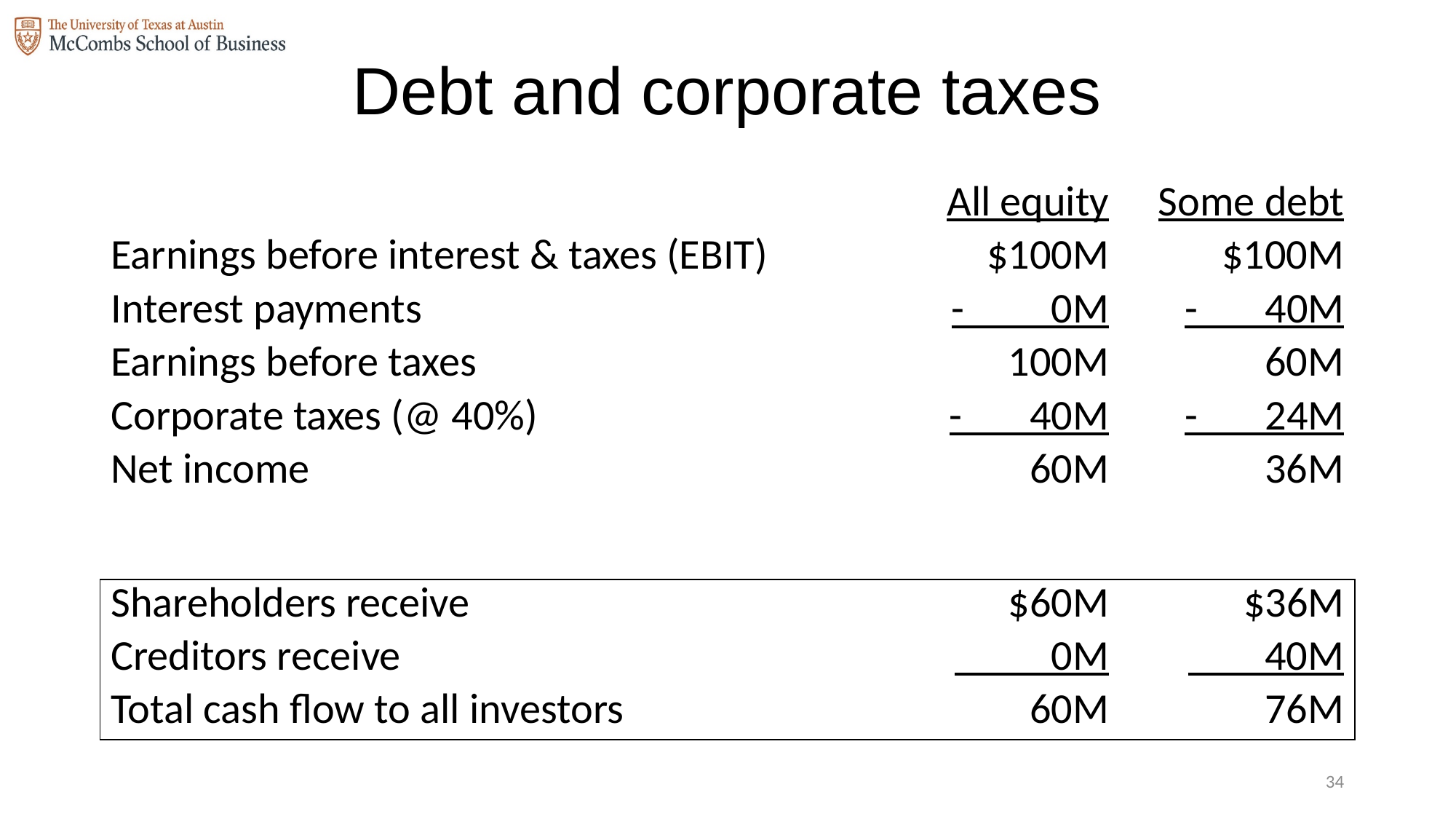

# Debt and corporate taxes
|  | All equity | Some debt |
| --- | --- | --- |
| Earnings before interest & taxes (EBIT) | $100M | $100M |
| Interest payments | - 0M | - 40M |
| Earnings before taxes | 100M | 60M |
| Corporate taxes (@ 40%) | - 40M | - 24M |
| Net income | 60M | 36M |
| Shareholders receive | $60M | $36M |
| --- | --- | --- |
| Creditors receive | 0M | 40M |
| Total cash flow to all investors | 60M | 76M |
34